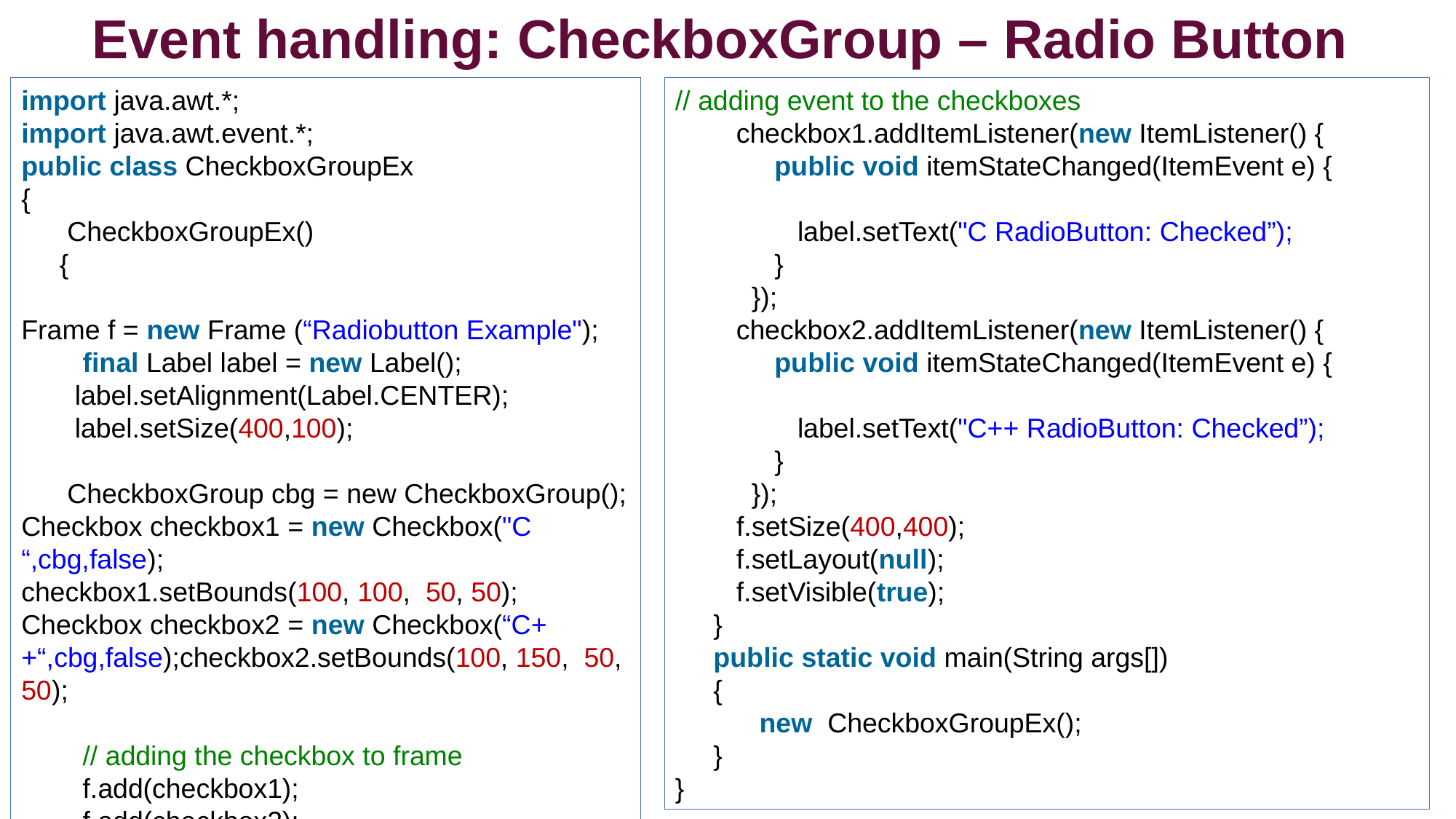

# Event handling: CheckboxGroup – Radio Button
import java.awt.*;
import java.awt.event.*;
public class CheckboxGroupEx
{
      CheckboxGroupEx()
     {
       Frame f = new Frame (“Radiobutton Example");             final Label label = new Label();
       label.setAlignment(Label.CENTER);
       label.setSize(400,100);

      CheckboxGroup cbg = new CheckboxGroup();
Checkbox checkbox1 = new Checkbox("C “,cbg,false);
checkbox1.setBounds(100, 100,  50, 50);
Checkbox checkbox2 = new Checkbox(“C++“,cbg,false);checkbox2.setBounds(100, 150,  50, 50);

        // adding the checkbox to frame
        f.add(checkbox1);
        f.add(checkbox2);
        f.add(label);
// adding event to the checkboxes
        checkbox1.addItemListener(new ItemListener() {
             public void itemStateChanged(ItemEvent e) {
                label.setText("C RadioButton: Checked”);
             }
          });
        checkbox2.addItemListener(new ItemListener() {
             public void itemStateChanged(ItemEvent e) {
                label.setText("C++ RadioButton: Checked”);
             }
          });
        f.setSize(400,400);
        f.setLayout(null);
        f.setVisible(true);
     }
     public static void main(String args[])
     {
           new  CheckboxGroupEx();
     }
}